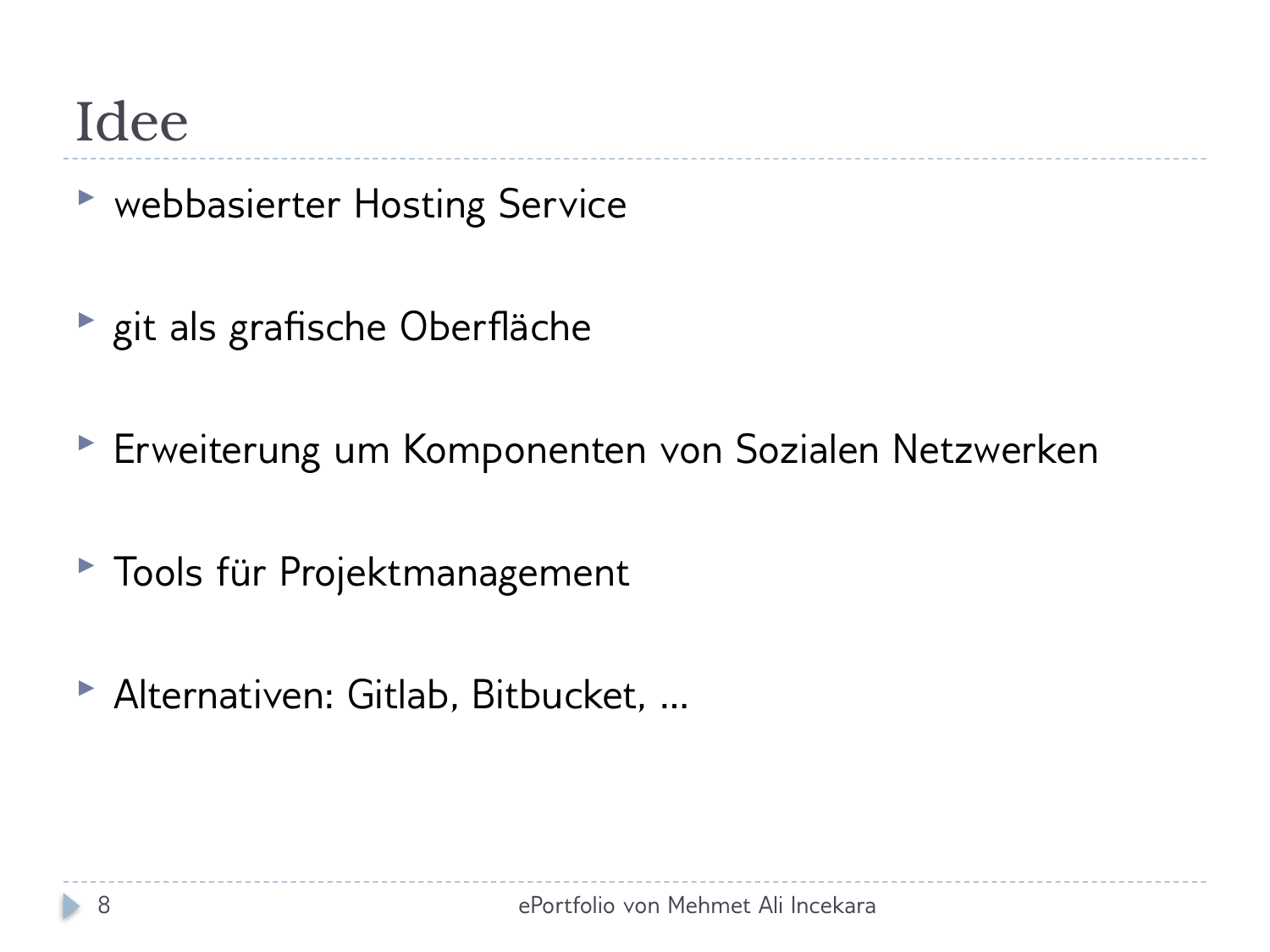

# Idee
webbasierter Hosting Service

git als grafische Oberfläche

Erweiterung um Komponenten von Sozialen Netzwerken

Tools für Projektmanagement

Alternativen: Gitlab, Bitbucket, …
8
ePortfolio von Mehmet Ali Incekara